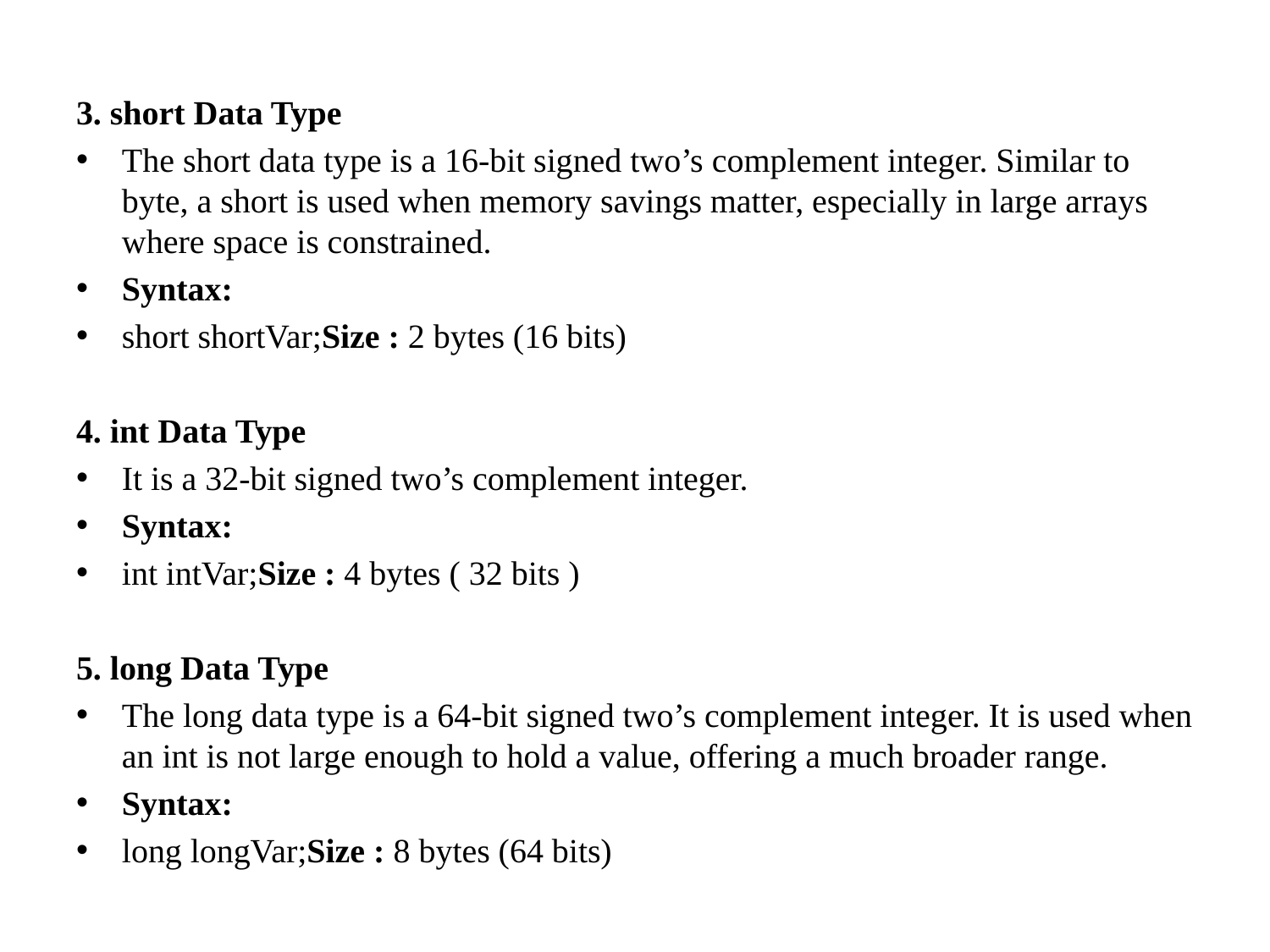

3. short Data Type
The short data type is a 16-bit signed two’s complement integer. Similar to byte, a short is used when memory savings matter, especially in large arrays where space is constrained.
Syntax:
short shortVar;Size : 2 bytes (16 bits)

4. int Data Type
It is a 32-bit signed two’s complement integer.
Syntax:
int intVar;Size : 4 bytes ( 32 bits )

5. long Data Type
The long data type is a 64-bit signed two’s complement integer. It is used when an int is not large enough to hold a value, offering a much broader range.
Syntax:
long longVar;Size : 8 bytes (64 bits)